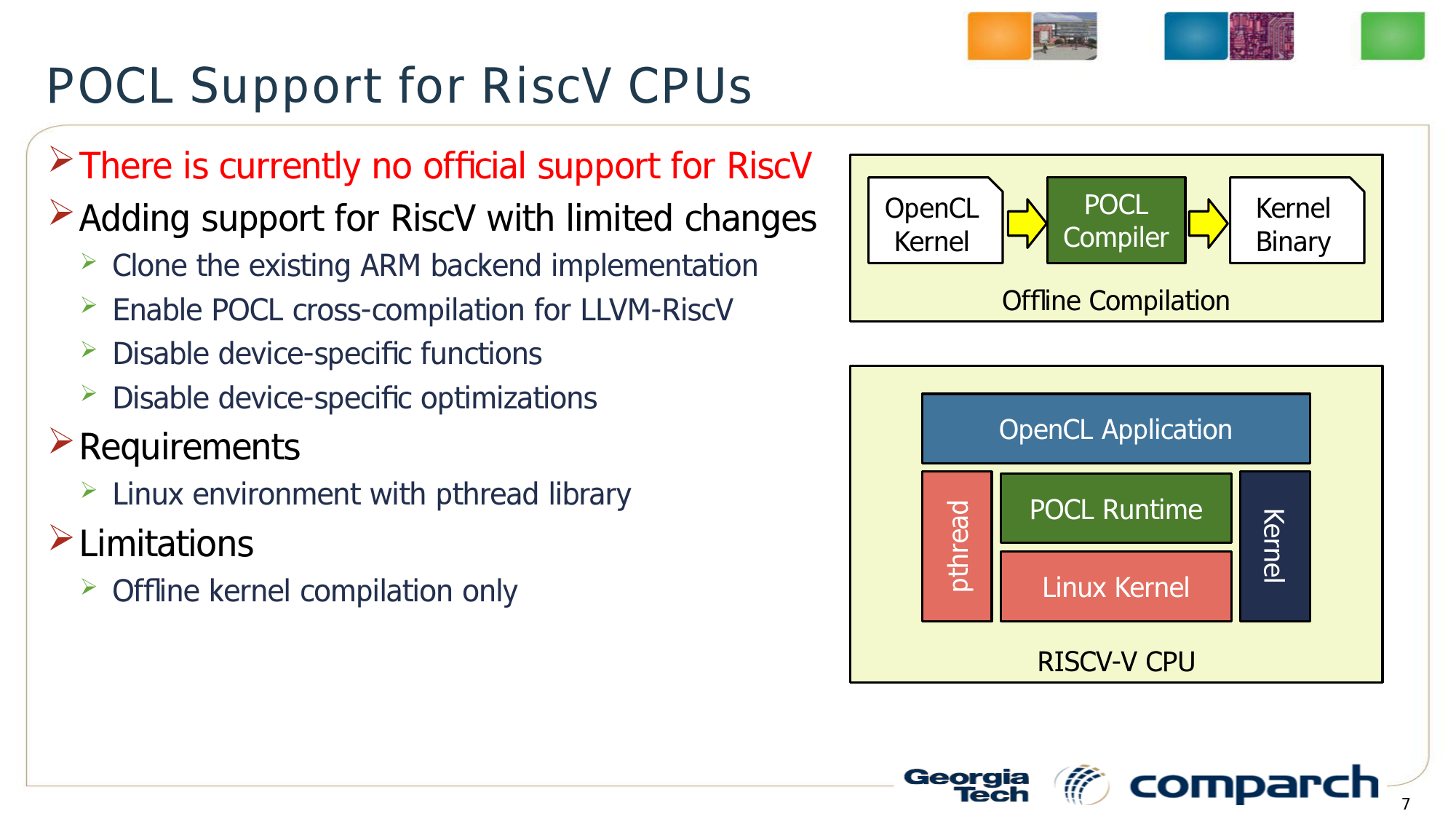

# POCL Support for RiscV CPUs
There is currently no official support for RiscV
Adding support for RiscV with limited changes
Clone the existing ARM backend implementation
Enable POCL cross-compilation for LLVM-RiscV
Disable device-specific functions
Disable device-specific optimizations
Requirements
Linux environment with pthread library
Limitations
Offline kernel compilation only

Offline Compilation
OpenCLKernel
Kernel
Binary
POCL Compiler

RISCV-V CPU
OpenCL Application
POCL Runtime
pthread
Kernel
Linux Kernel

7